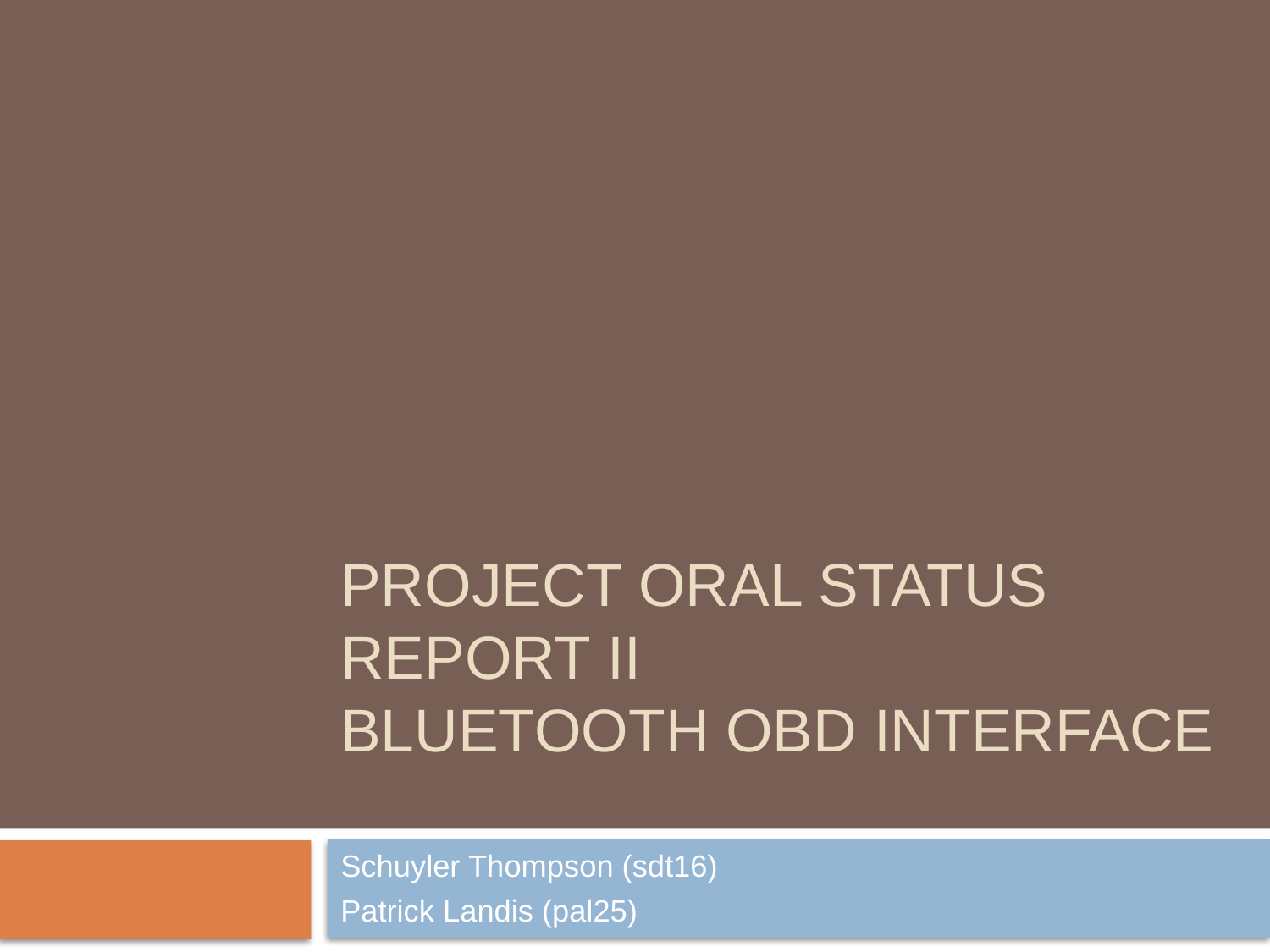

# Project Oral Status Report II Bluetooth OBD Interface
Schuyler Thompson (sdt16)
Patrick Landis (pal25)